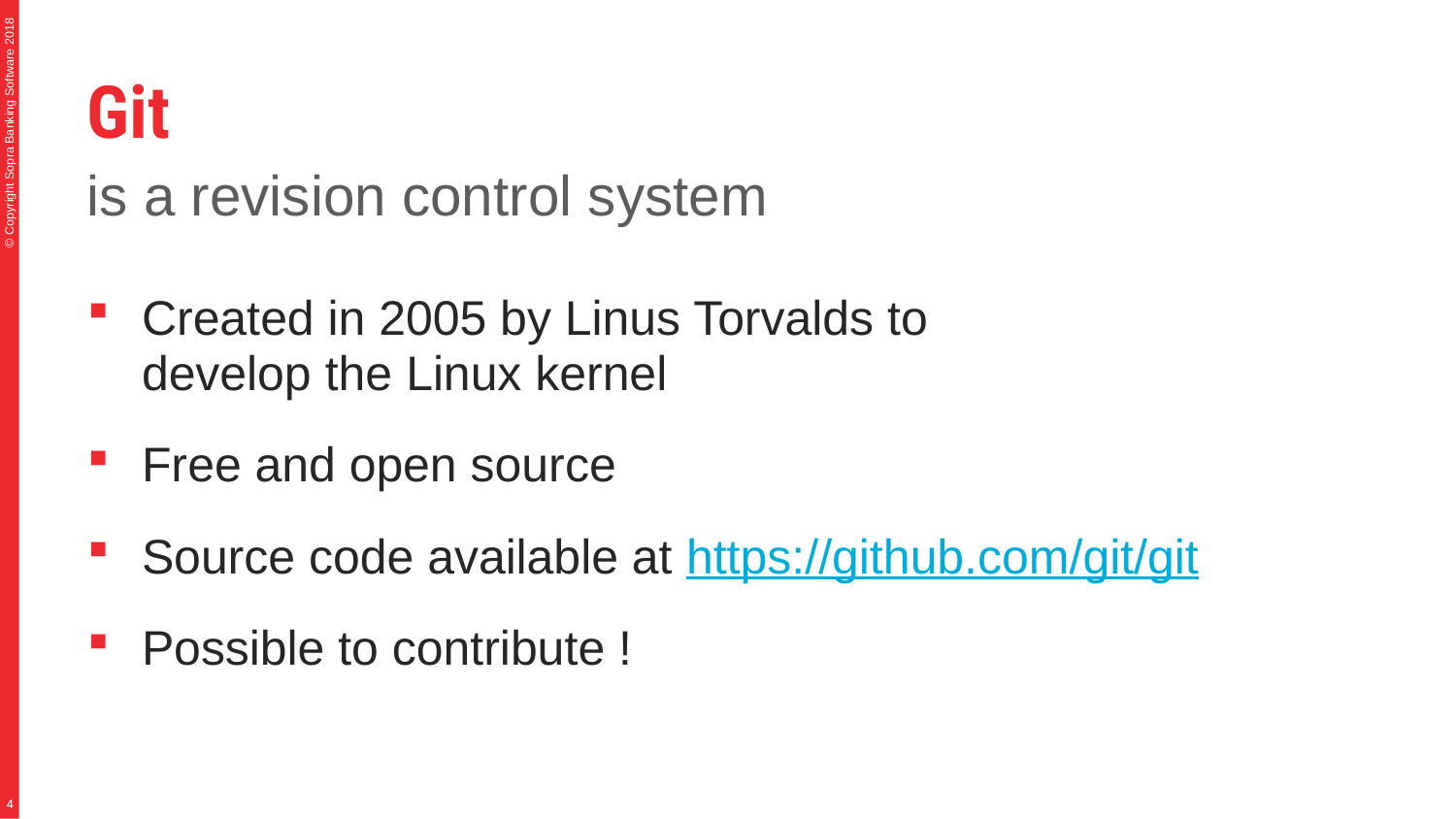

# Git
is a revision control system

Created in 2005 by Linus Torvalds to develop the Linux kernel
Free and open source
Source code available at https://github.com/git/git
Possible to contribute !